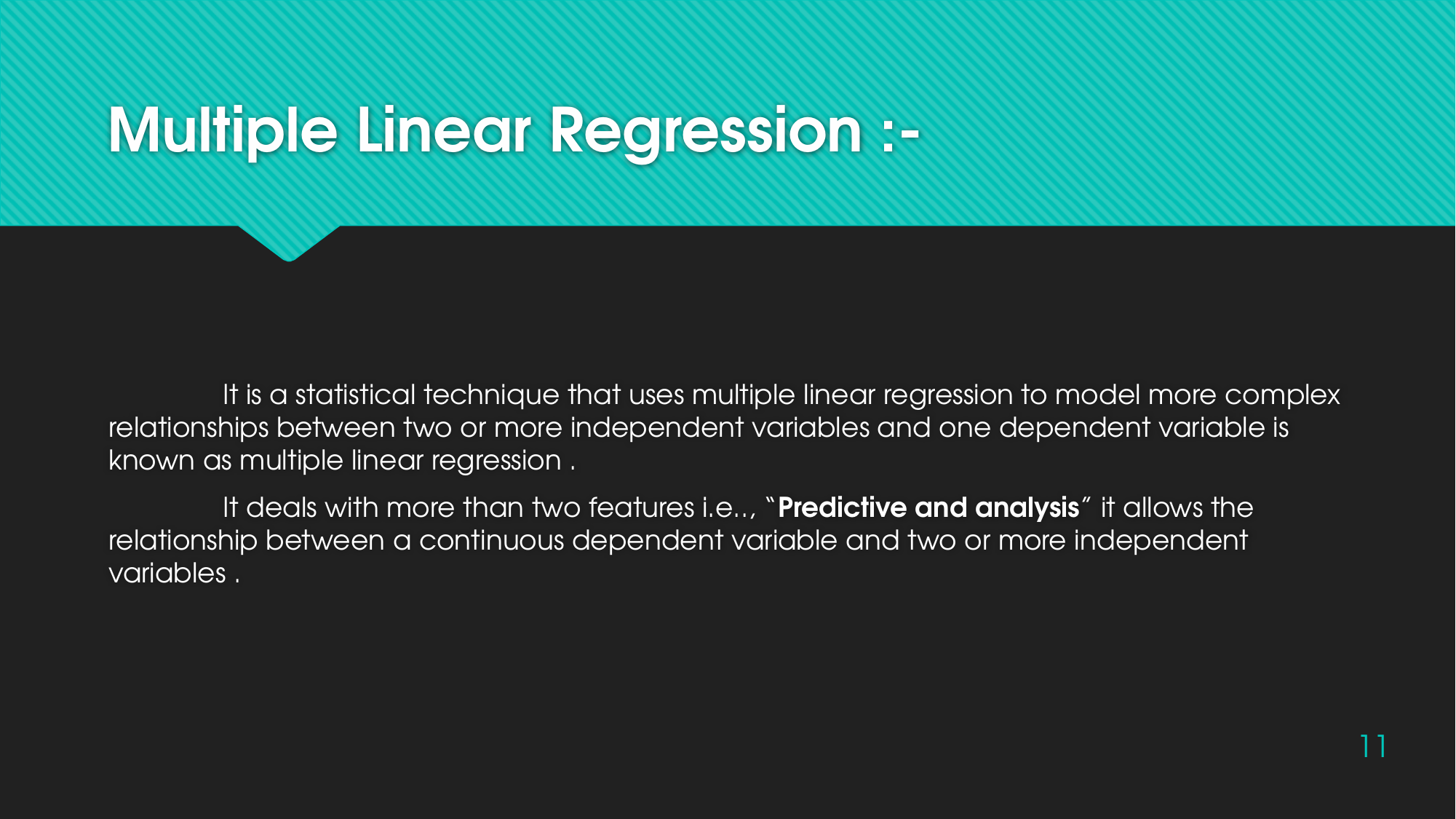

# Multiple Linear Regression :-
               It is a statistical technique that uses multiple linear regression to model more complex relationships between two or more independent variables and one dependent variable is known as multiple linear regression .
               It deals with more than two features i.e.., “Predictive and analysis” it allows the relationship between a continuous dependent variable and two or more independent variables .
11